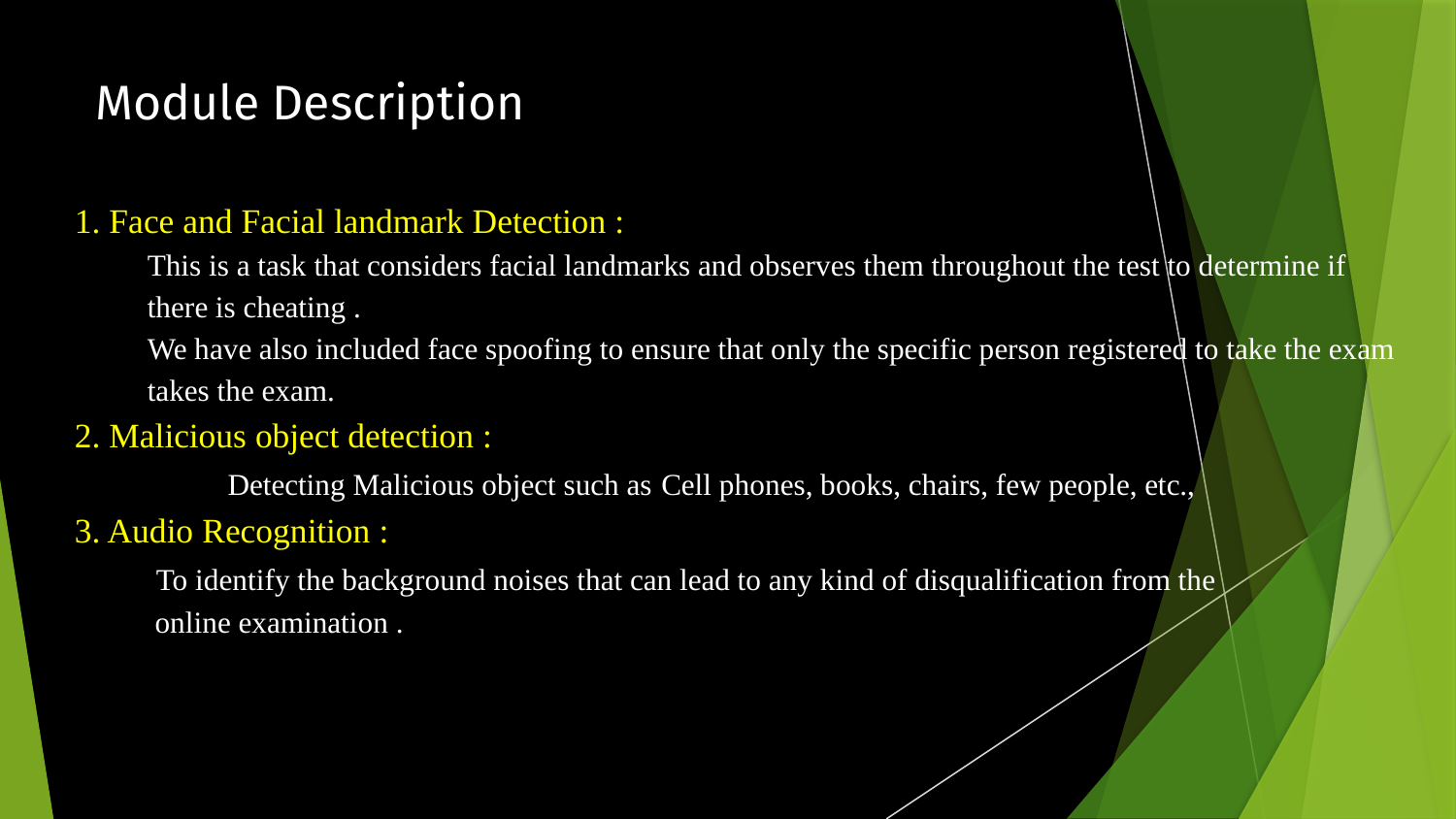

# Module Description
1. Face and Facial landmark Detection :
This is a task that considers facial landmarks and observes them throughout the test to determine if there is cheating .
We have also included face spoofing to ensure that only the specific person registered to take the exam takes the exam.
2. Malicious object detection :
   	 Detecting Malicious object such as Cell phones, books, chairs, few people, etc.,
3. Audio Recognition :
 To identify the background noises that can lead to any kind of disqualification from the
 online examination .